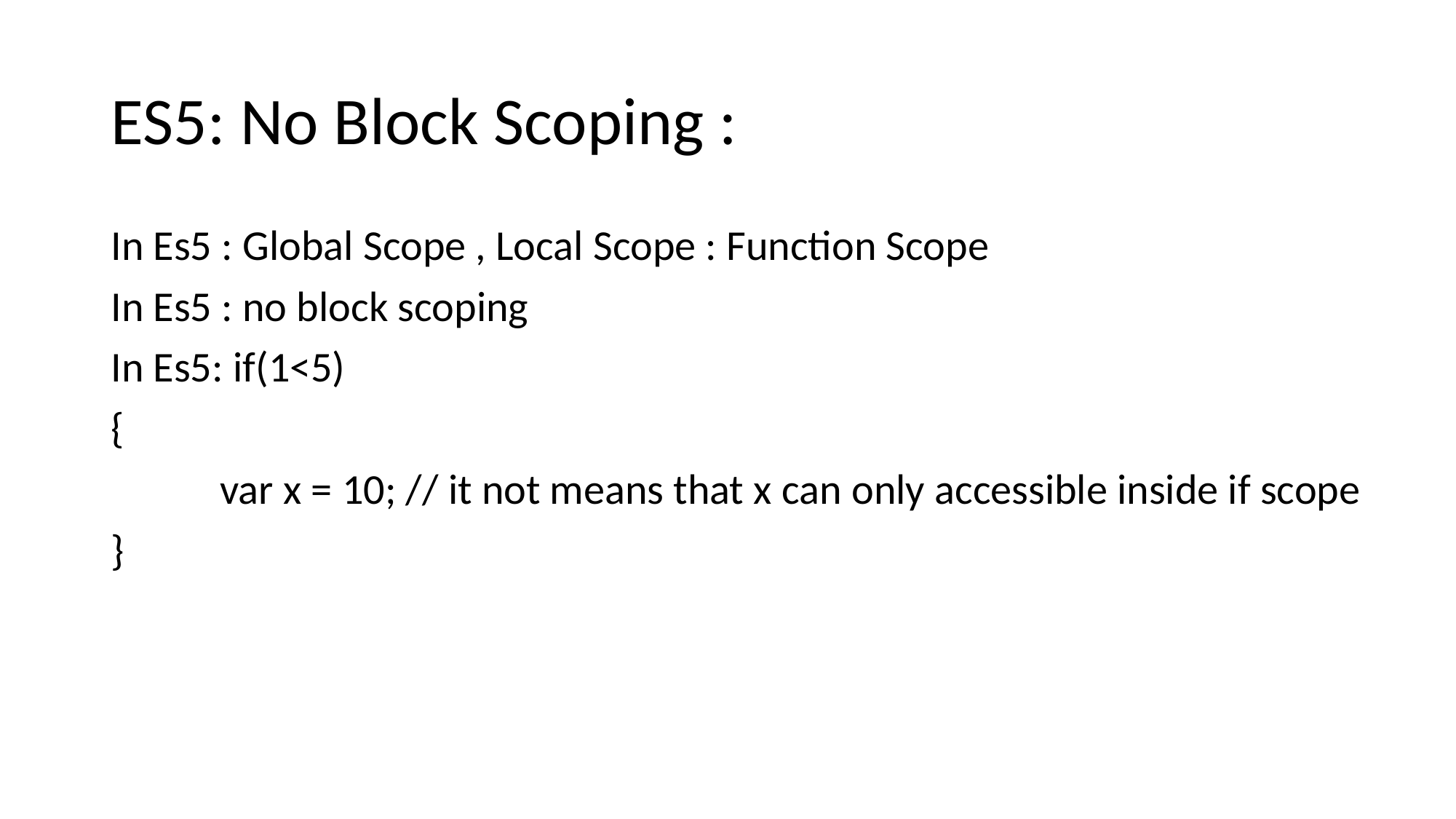

# ES5: No Block Scoping :
In Es5 : Global Scope , Local Scope : Function Scope
In Es5 : no block scoping
In Es5: if(1<5)
{
	var x = 10; // it not means that x can only accessible inside if scope
}